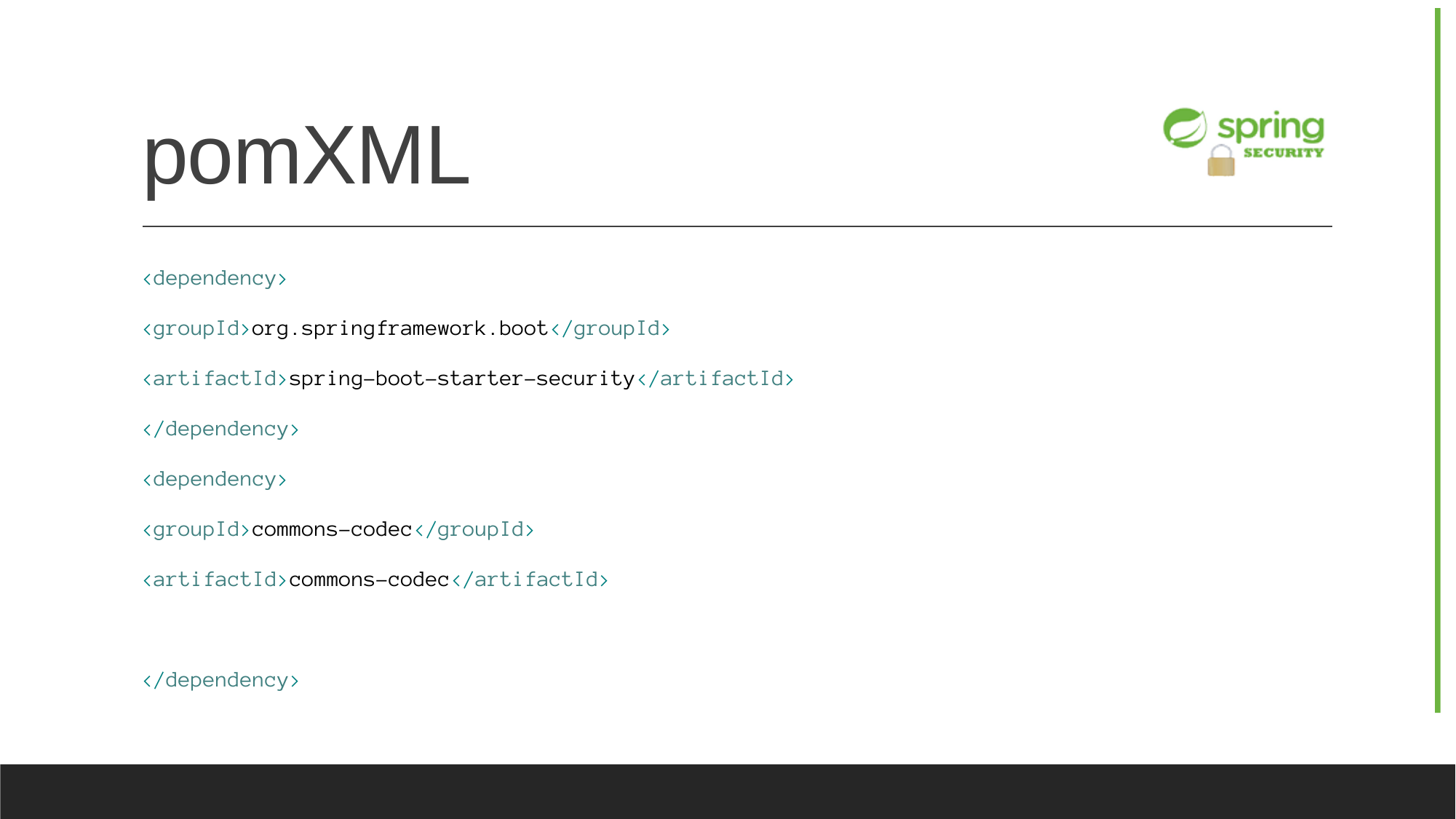

# pomXML
<dependency>
<groupId>org.springframework.boot</groupId>
<artifactId>spring-boot-starter-security</artifactId>
</dependency>
<dependency>
<groupId>commons-codec</groupId>
<artifactId>commons-codec</artifactId>

</dependency>